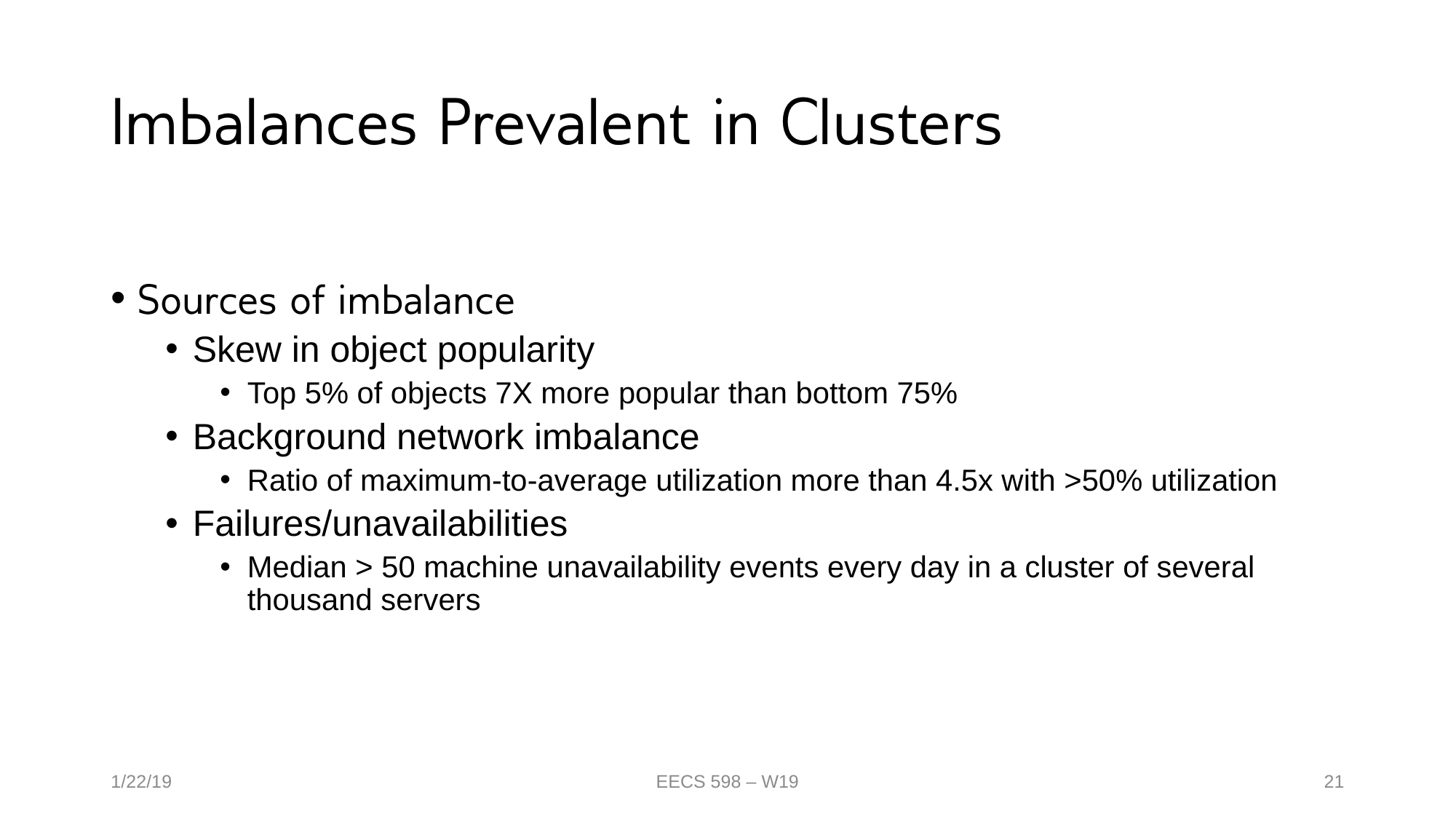

# Imbalances Prevalent in Clusters
Sources of imbalance
Skew in object popularity
Top 5% of objects 7X more popular than bottom 75%
Background network imbalance
Ratio of maximum-to-average utilization more than 4.5x with >50% utilization
Failures/unavailabilities
Median > 50 machine unavailability events every day in a cluster of several thousand servers

1/22/19
EECS 598 – W19
21